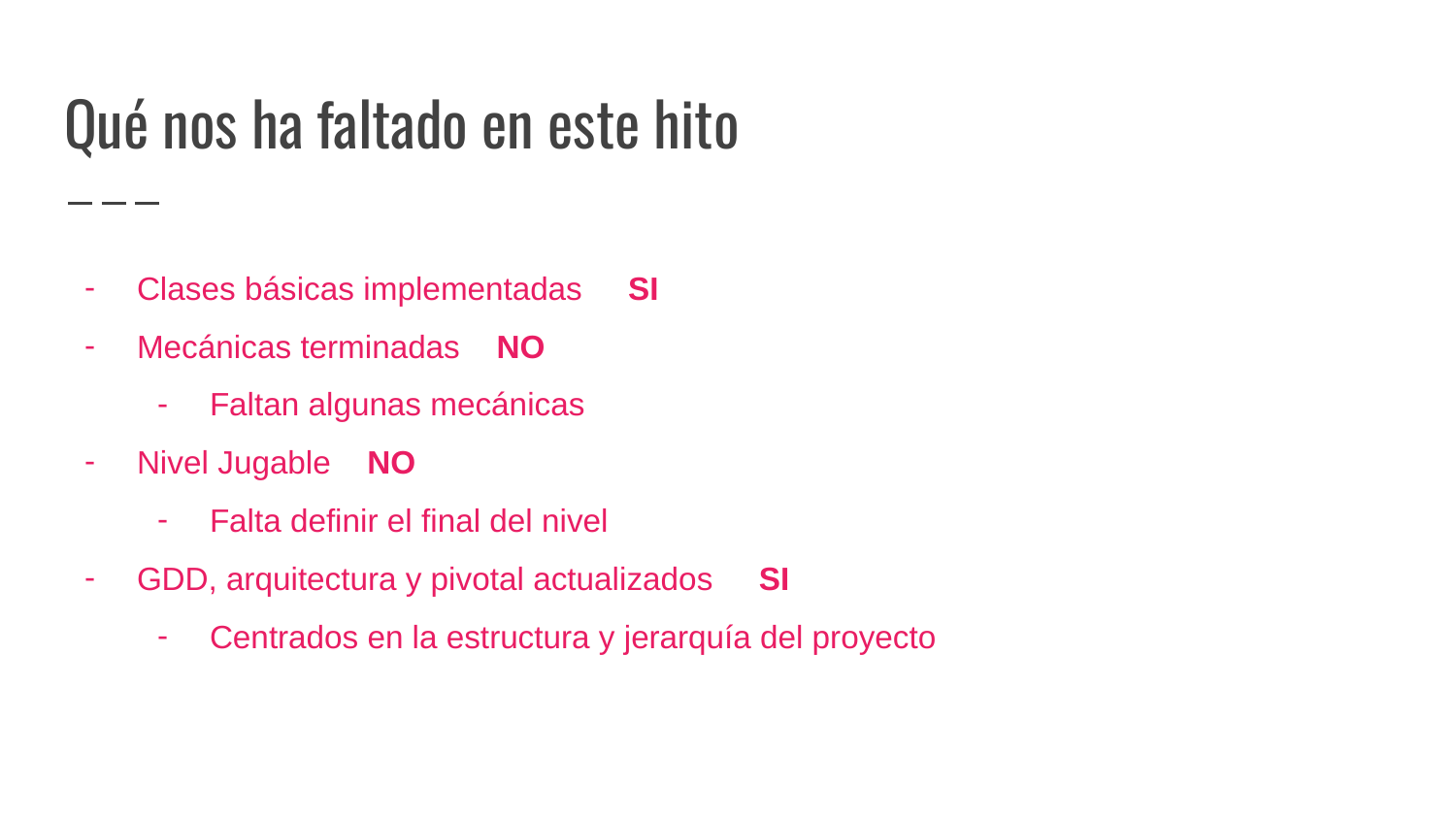

# Qué nos ha faltado en este hito
Clases básicas implementadas     SI
Mecánicas terminadas    NO
Faltan algunas mecánicas
Nivel Jugable    NO
Falta definir el final del nivel
GDD, arquitectura y pivotal actualizados     SI
Centrados en la estructura y jerarquía del proyecto